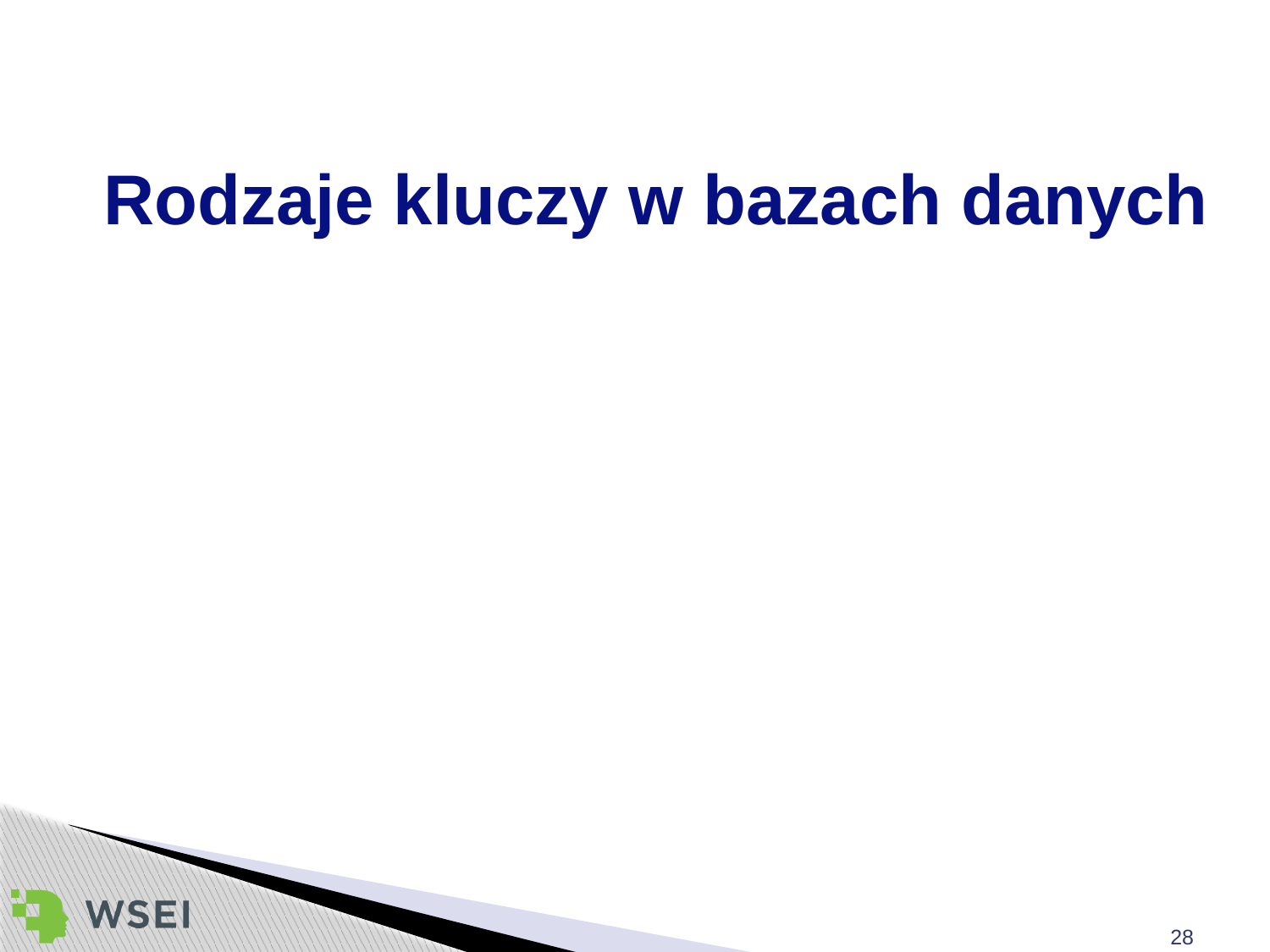

# Rodzaje kluczy w bazach danych
28